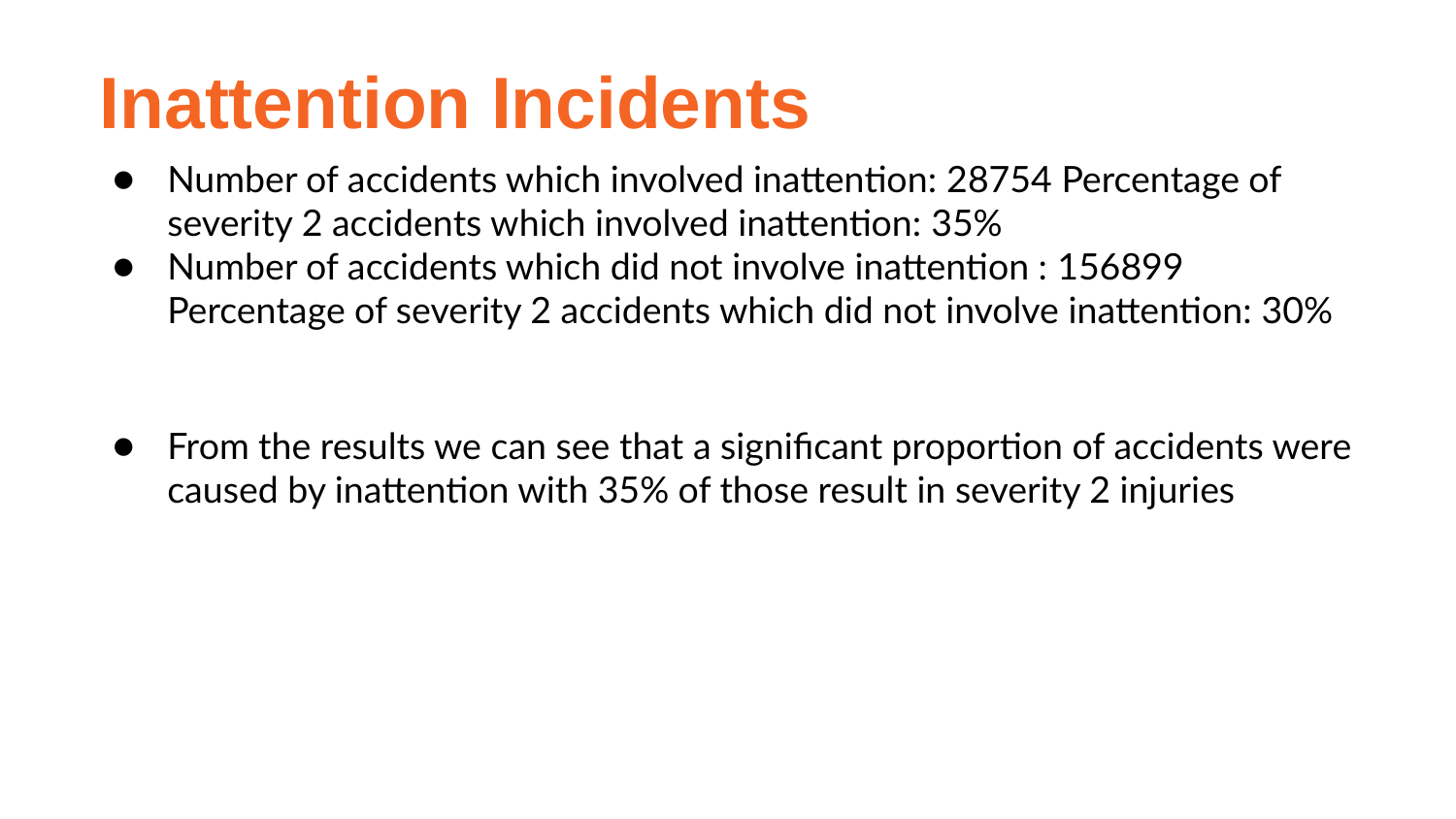

Inattention Incidents
Number of accidents which involved inattention: ​28754 Percentage of severity 2 accidents ​which involved inattention:​ 35%
Number of accidents which did not involve inattention : ​156899 Percentage of severity 2 accidents ​which did not involve inattention​: 30%

From the results we can see that a significant proportion of accidents were caused by inattention with 35% of those result in severity 2 injuries